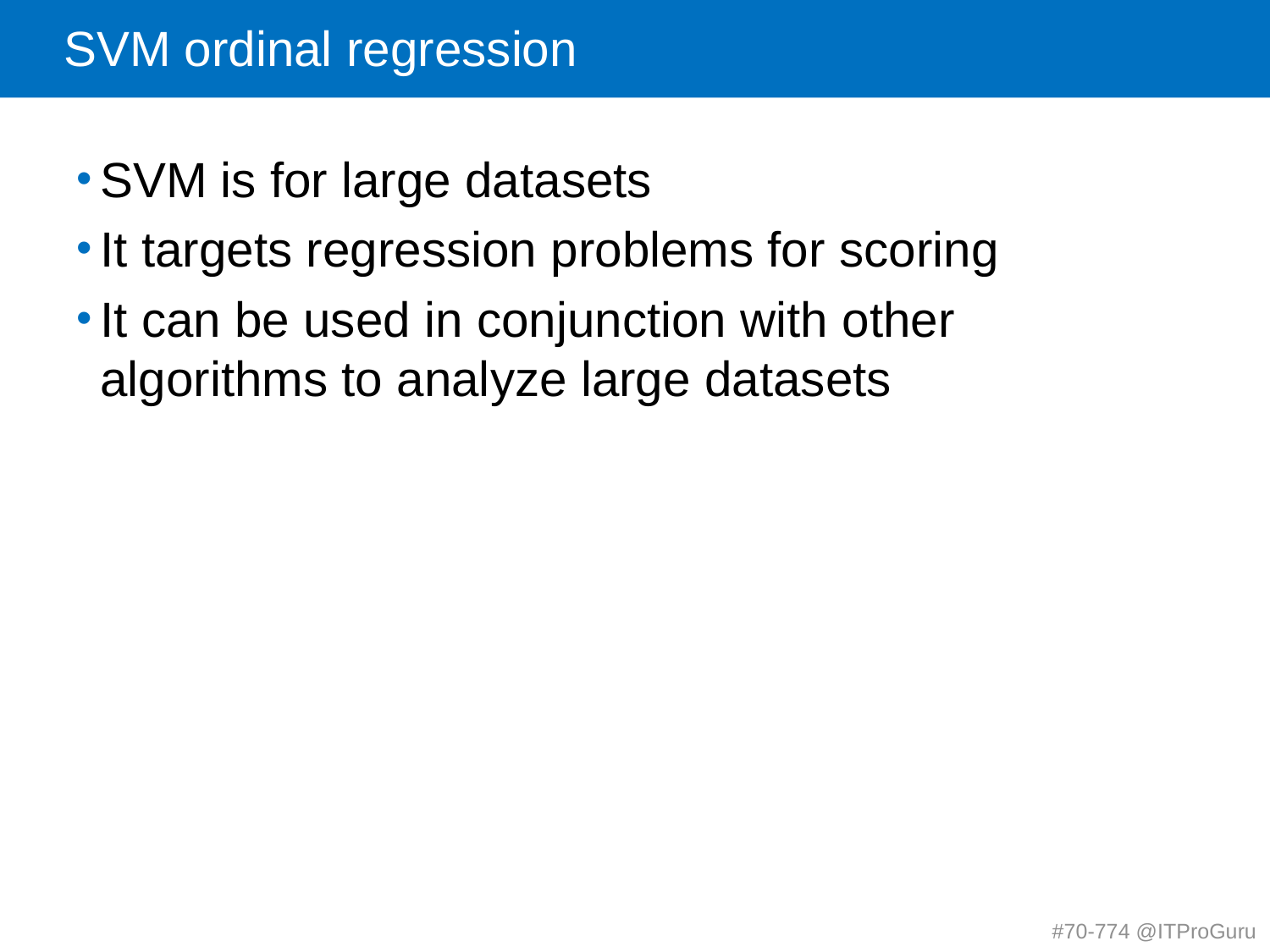

# SVM ordinal regression
SVM is for large datasets
It targets regression problems for scoring
It can be used in conjunction with other algorithms to analyze large datasets